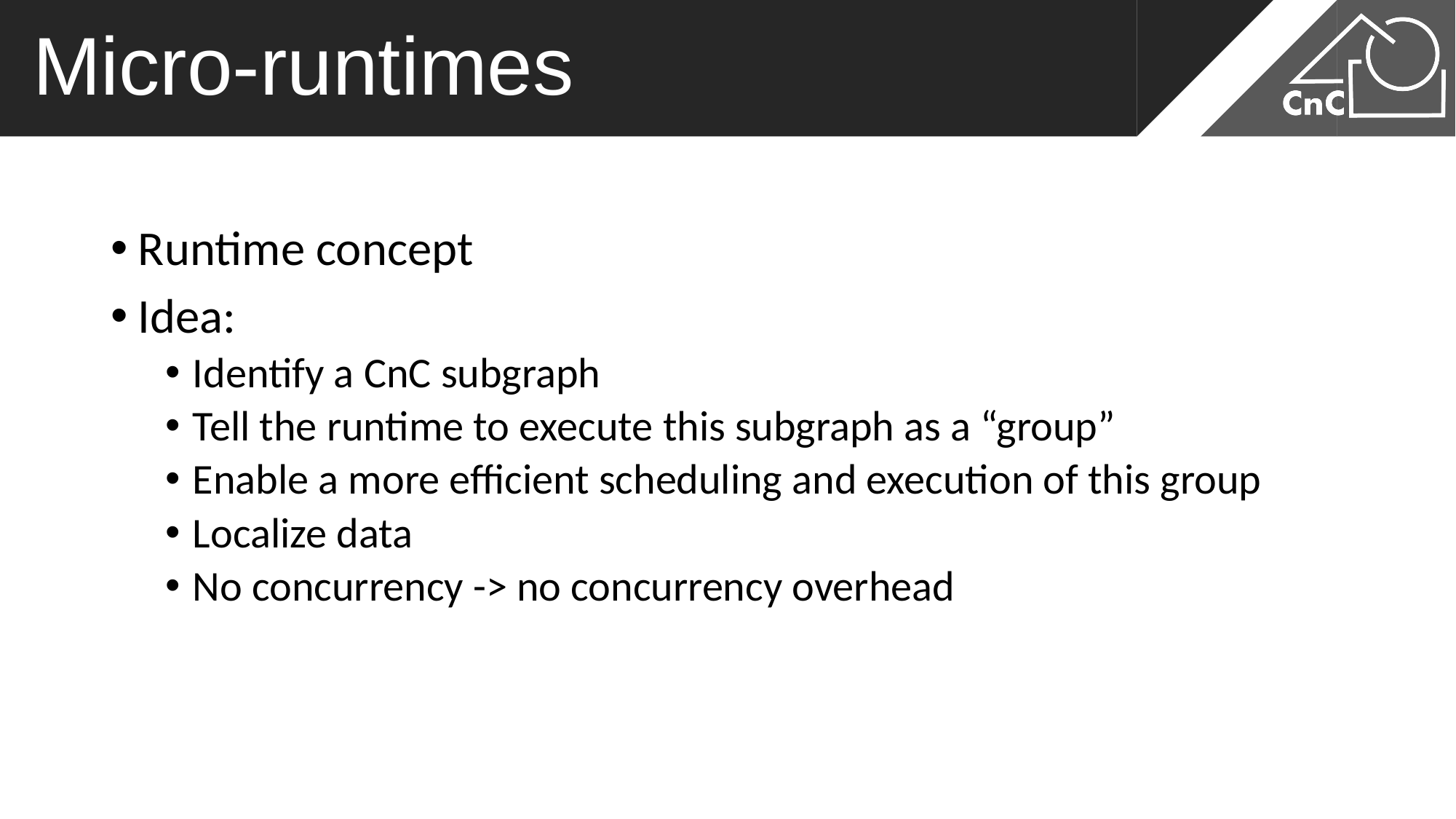

# Micro-runtimes
Runtime concept
Idea:
Identify a CnC subgraph
Tell the runtime to execute this subgraph as a “group”
Enable a more efficient scheduling and execution of this group
Localize data
No concurrency -> no concurrency overhead